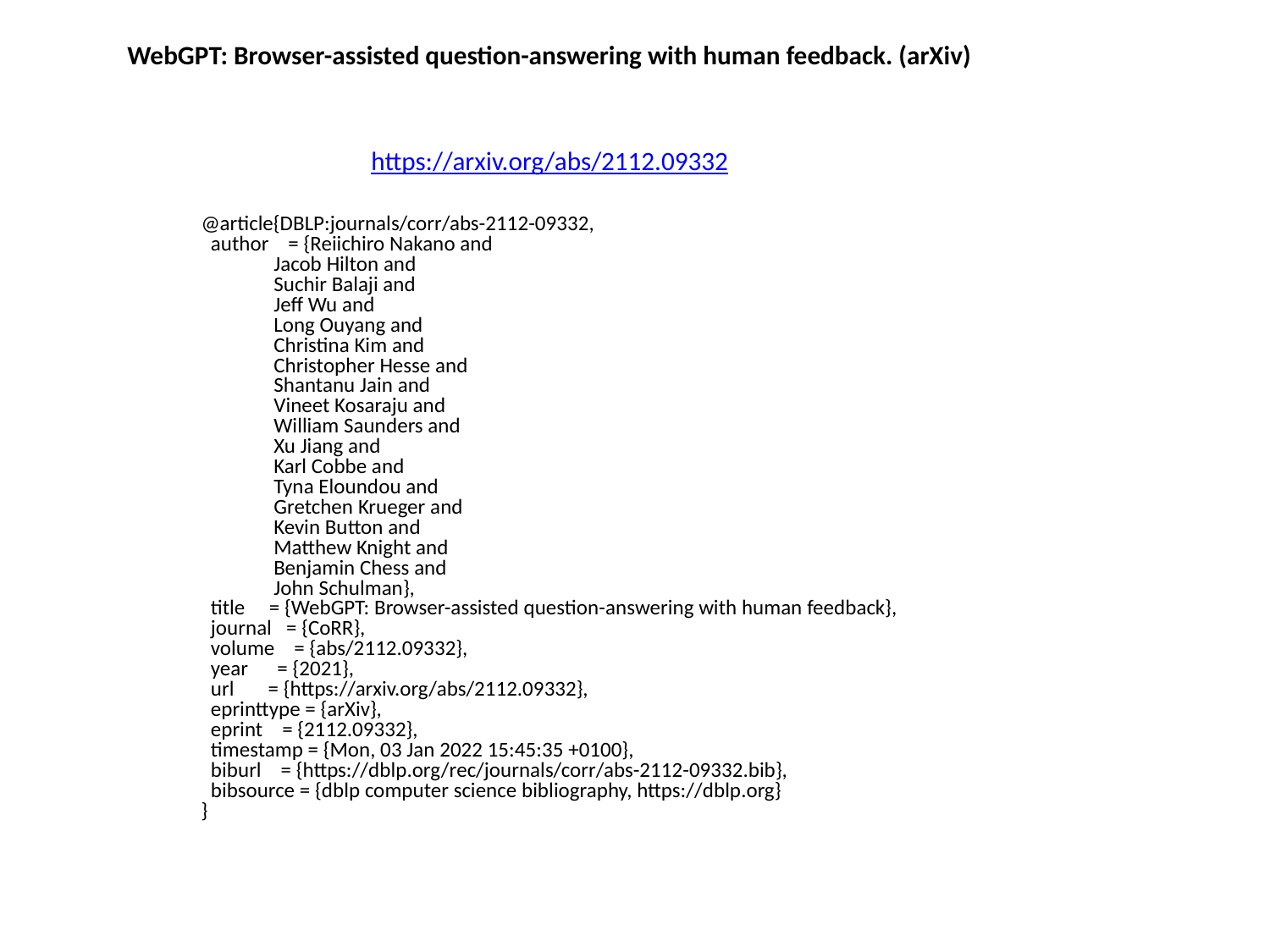

WebGPT: Browser-assisted question-answering with human feedback. (arXiv)

https://arxiv.org/abs/2112.09332

@article{DBLP:journals/corr/abs-2112-09332,
  author    = {Reiichiro Nakano and
               Jacob Hilton and
               Suchir Balaji and
               Jeff Wu and
               Long Ouyang and
               Christina Kim and
               Christopher Hesse and
               Shantanu Jain and
               Vineet Kosaraju and
               William Saunders and
               Xu Jiang and
               Karl Cobbe and
               Tyna Eloundou and
               Gretchen Krueger and
               Kevin Button and
               Matthew Knight and
               Benjamin Chess and
               John Schulman},
  title     = {WebGPT: Browser-assisted question-answering with human feedback},
  journal   = {CoRR},
  volume    = {abs/2112.09332},
  year      = {2021},
  url       = {https://arxiv.org/abs/2112.09332},
  eprinttype = {arXiv},
  eprint    = {2112.09332},
  timestamp = {Mon, 03 Jan 2022 15:45:35 +0100},
  biburl    = {https://dblp.org/rec/journals/corr/abs-2112-09332.bib},
  bibsource = {dblp computer science bibliography, https://dblp.org}
}